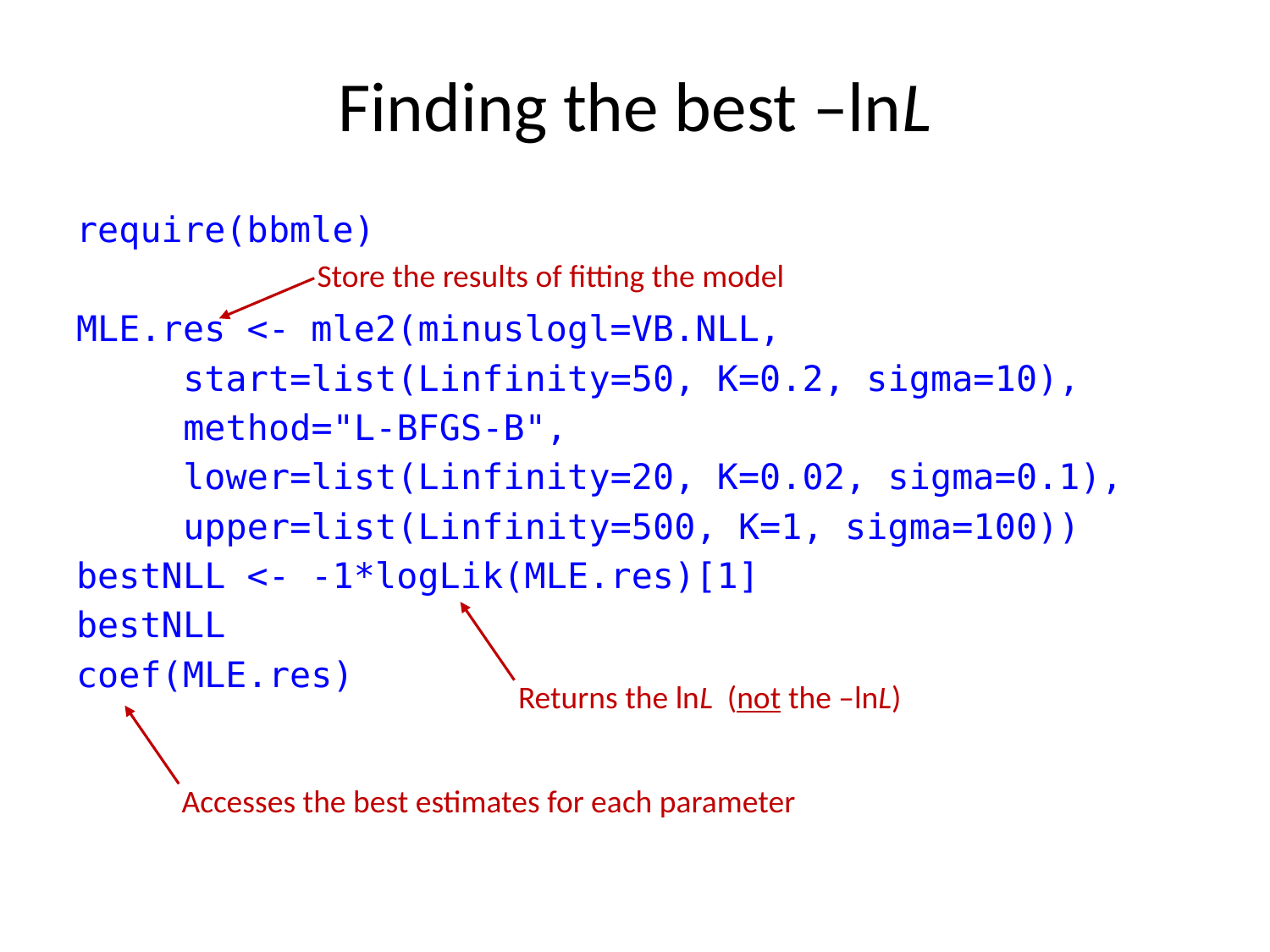

# Finding the best –lnL
require(bbmle)

MLE.res <- mle2(minuslogl=VB.NLL,
     start=list(Linfinity=50, K=0.2, sigma=10),
     method="L-BFGS-B",
     lower=list(Linfinity=20, K=0.02, sigma=0.1),
     upper=list(Linfinity=500, K=1, sigma=100))
bestNLL <- -1*logLik(MLE.res)[1]
bestNLL
coef(MLE.res)
Store the results of fitting the model

Returns the lnL  (not the –lnL)

Accesses the best estimates for each parameter